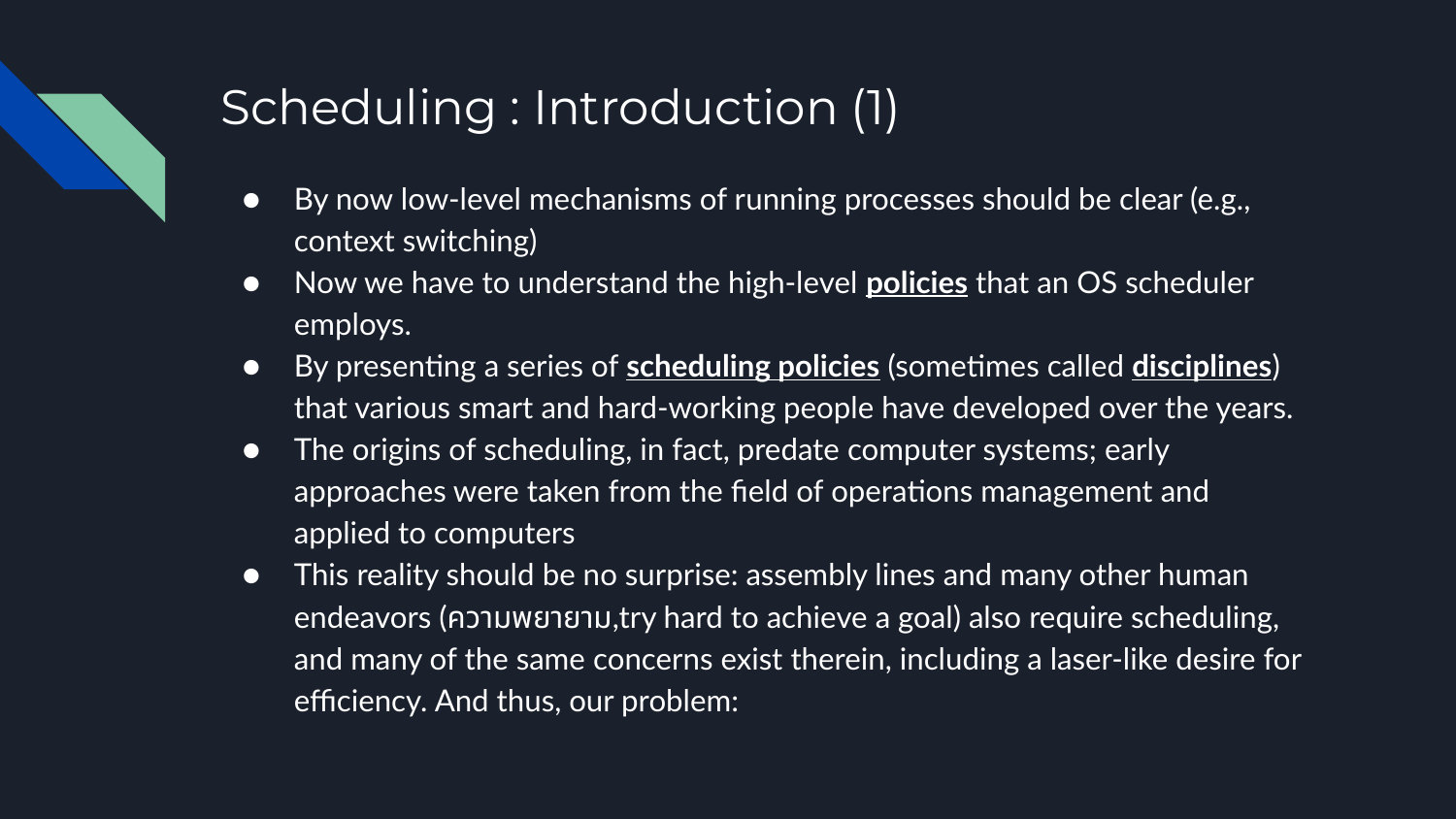

# Scheduling : Introduction (1)
By now low-level mechanisms of running processes should be clear (e.g., context switching)
Now we have to understand the high-level policies that an OS scheduler employs.
By presenting a series of scheduling policies (sometimes called disciplines) that various smart and hard-working people have developed over the years.
The origins of scheduling, in fact, predate computer systems; early approaches were taken from the field of operations management and applied to computers
This reality should be no surprise: assembly lines and many other human endeavors (ความพยายาม,try hard to achieve a goal) also require scheduling, and many of the same concerns exist therein, including a laser-like desire for efficiency. And thus, our problem: